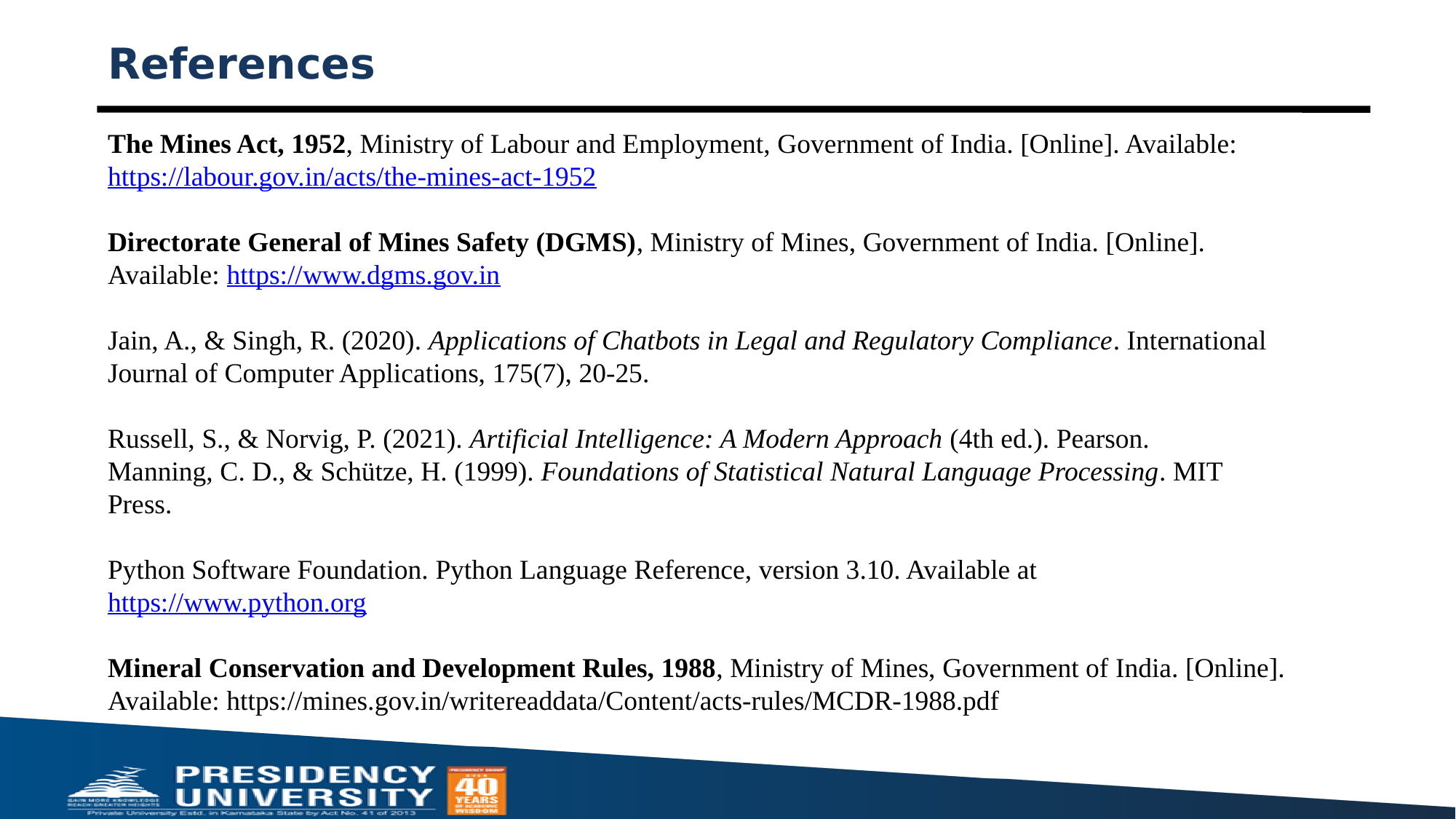

# References
The Mines Act, 1952, Ministry of Labour and Employment, Government of India. [Online]. Available: https://labour.gov.in/acts/the-mines-act-1952

Directorate General of Mines Safety (DGMS), Ministry of Mines, Government of India. [Online]. Available: https://www.dgms.gov.in

Jain, A., & Singh, R. (2020). Applications of Chatbots in Legal and Regulatory Compliance. International Journal of Computer Applications, 175(7), 20-25.

Russell, S., & Norvig, P. (2021). Artificial Intelligence: A Modern Approach (4th ed.). Pearson.
Manning, C. D., & Schütze, H. (1999). Foundations of Statistical Natural Language Processing. MIT Press.

Python Software Foundation. Python Language Reference, version 3.10. Available at https://www.python.org

Mineral Conservation and Development Rules, 1988, Ministry of Mines, Government of India. [Online]. Available: https://mines.gov.in/writereaddata/Content/acts-rules/MCDR-1988.pdf